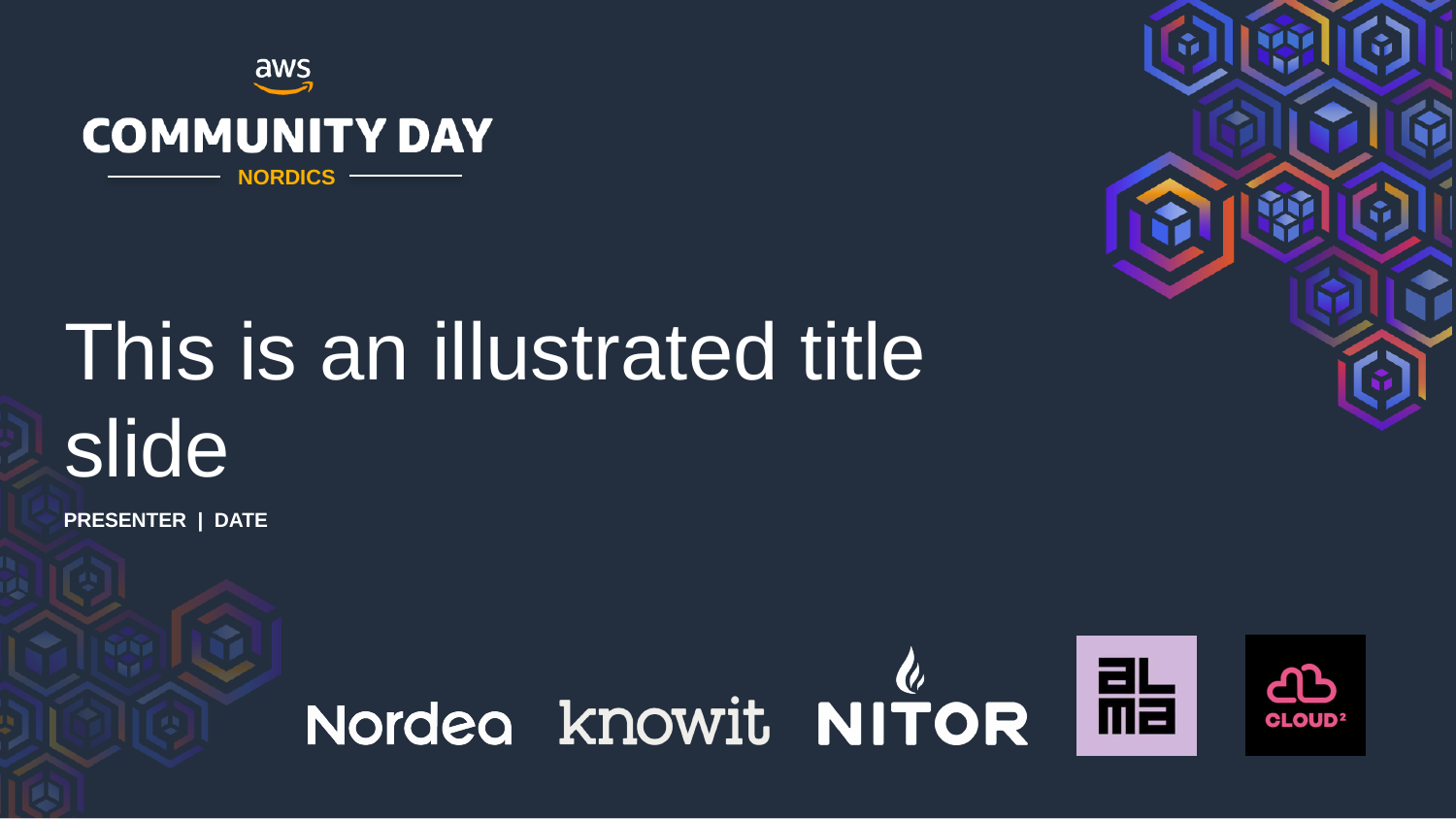

This is an illustrated title slide
PRESENTER  |  DATE